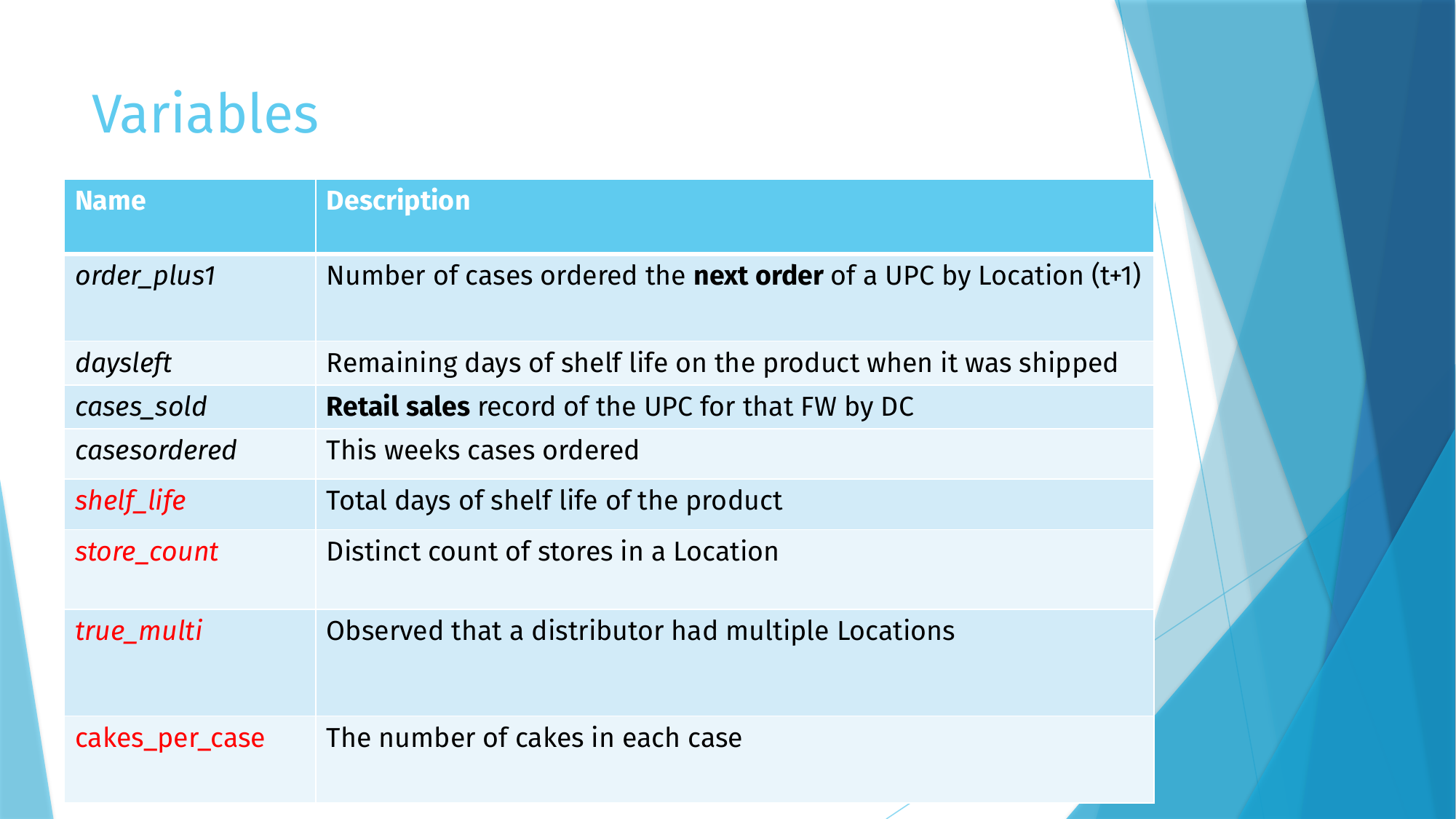

# Variables
| Name | Description |
| --- | --- |
| order\_plus1 | Number of cases ordered the next order of a UPC by Location (t+1) |
| daysleft | Remaining days of shelf life on the product when it was shipped |
| cases\_sold | Retail sales record of the UPC for that FW by DC |
| casesordered | This weeks cases ordered |
| shelf\_life | Total days of shelf life of the product |
| store\_count | Distinct count of stores in a Location |
| true\_multi | Observed that a distributor had multiple Locations |
| cakes\_per\_case | The number of cakes in each case |